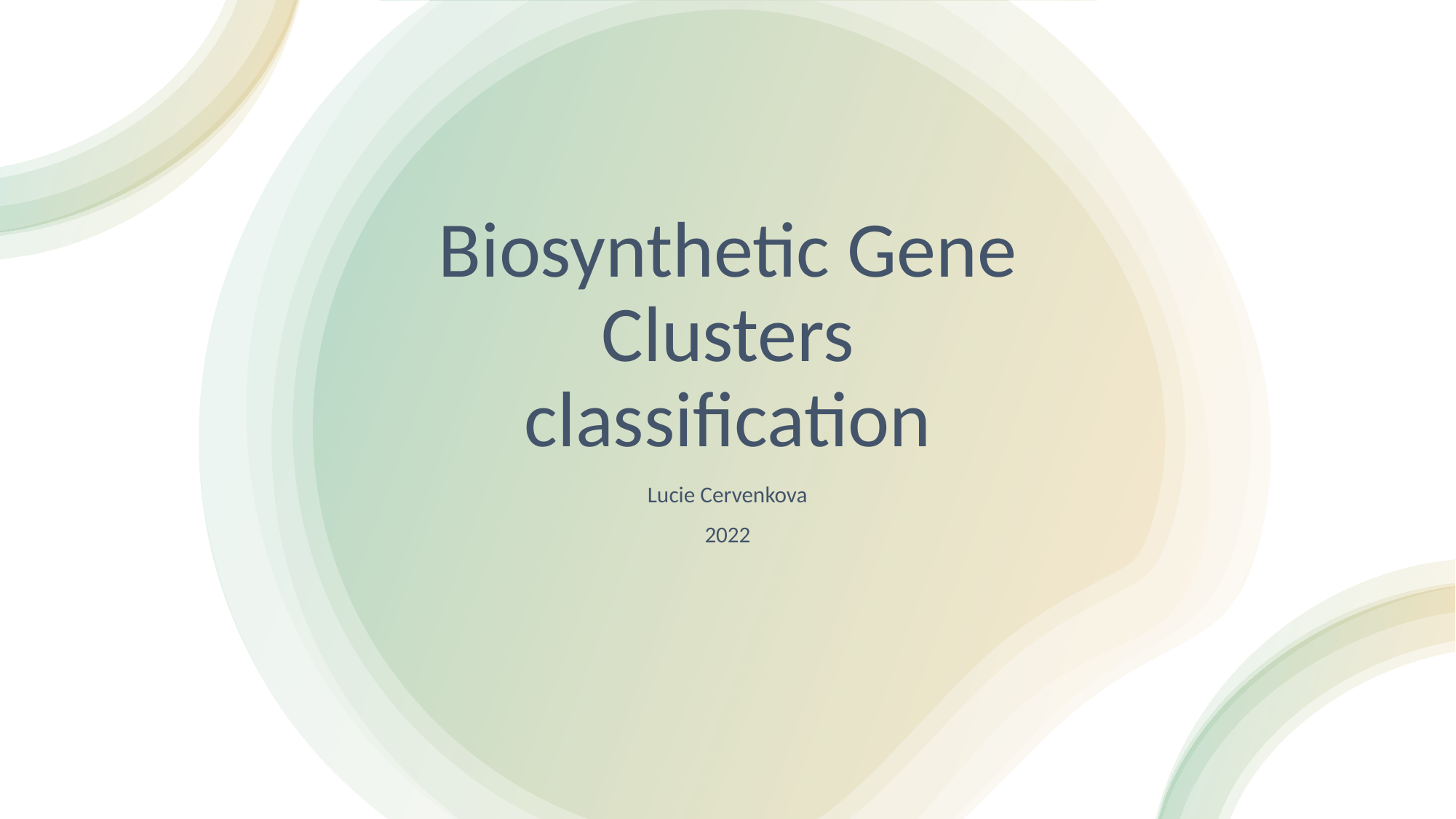

# Biosynthetic Gene Clusters classification
Lucie Cervenkova
2022